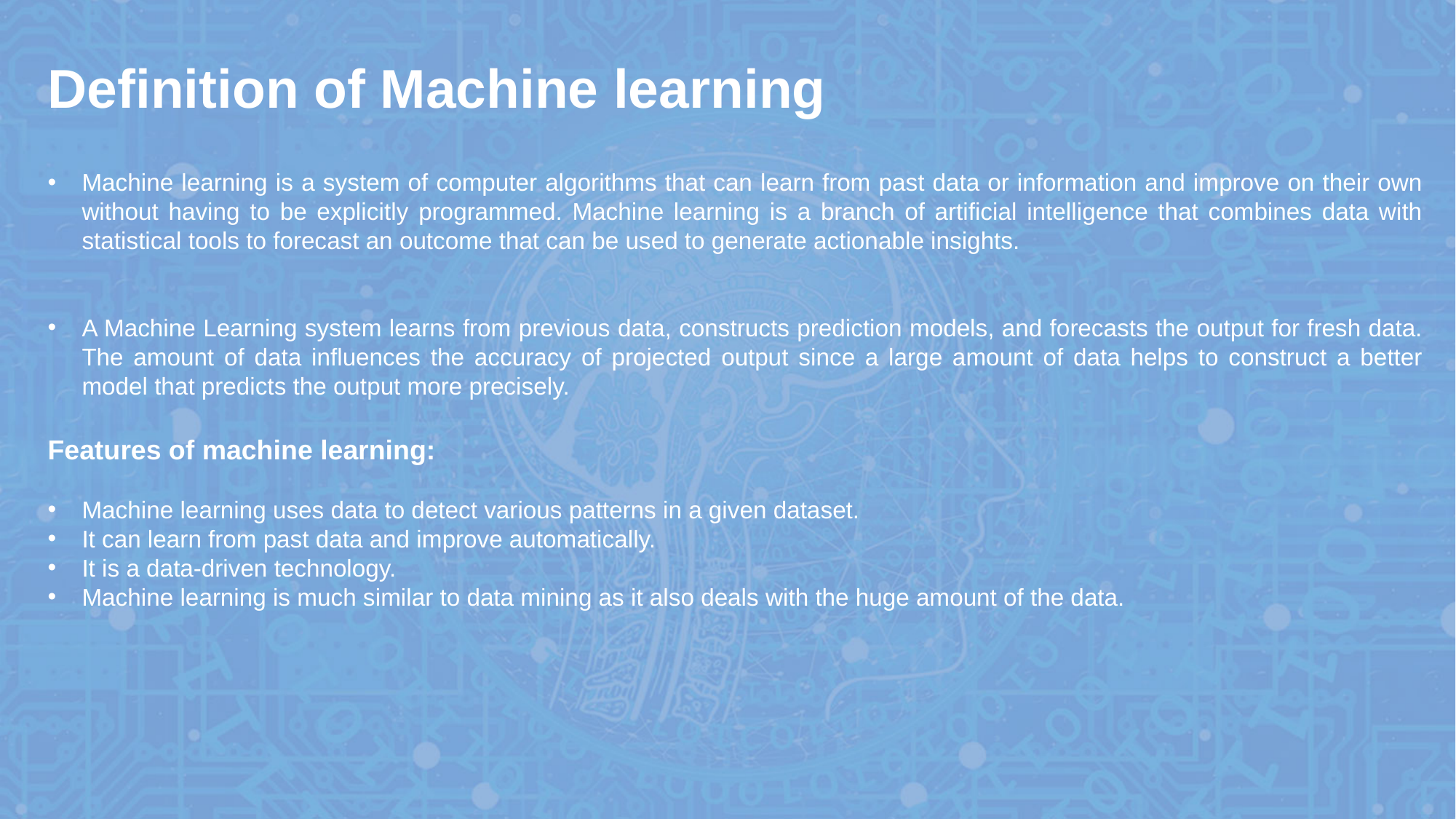

Definition of Machine learning
Machine learning is a system of computer algorithms that can learn from past data or information and improve on their own without having to be explicitly programmed. Machine learning is a branch of artificial intelligence that combines data with statistical tools to forecast an outcome that can be used to generate actionable insights.

A Machine Learning system learns from previous data, constructs prediction models, and forecasts the output for fresh data. The amount of data influences the accuracy of projected output since a large amount of data helps to construct a better model that predicts the output more precisely.

Features of machine learning:

Machine learning uses data to detect various patterns in a given dataset.
It can learn from past data and improve automatically.
It is a data-driven technology.
Machine learning is much similar to data mining as it also deals with the huge amount of the data.